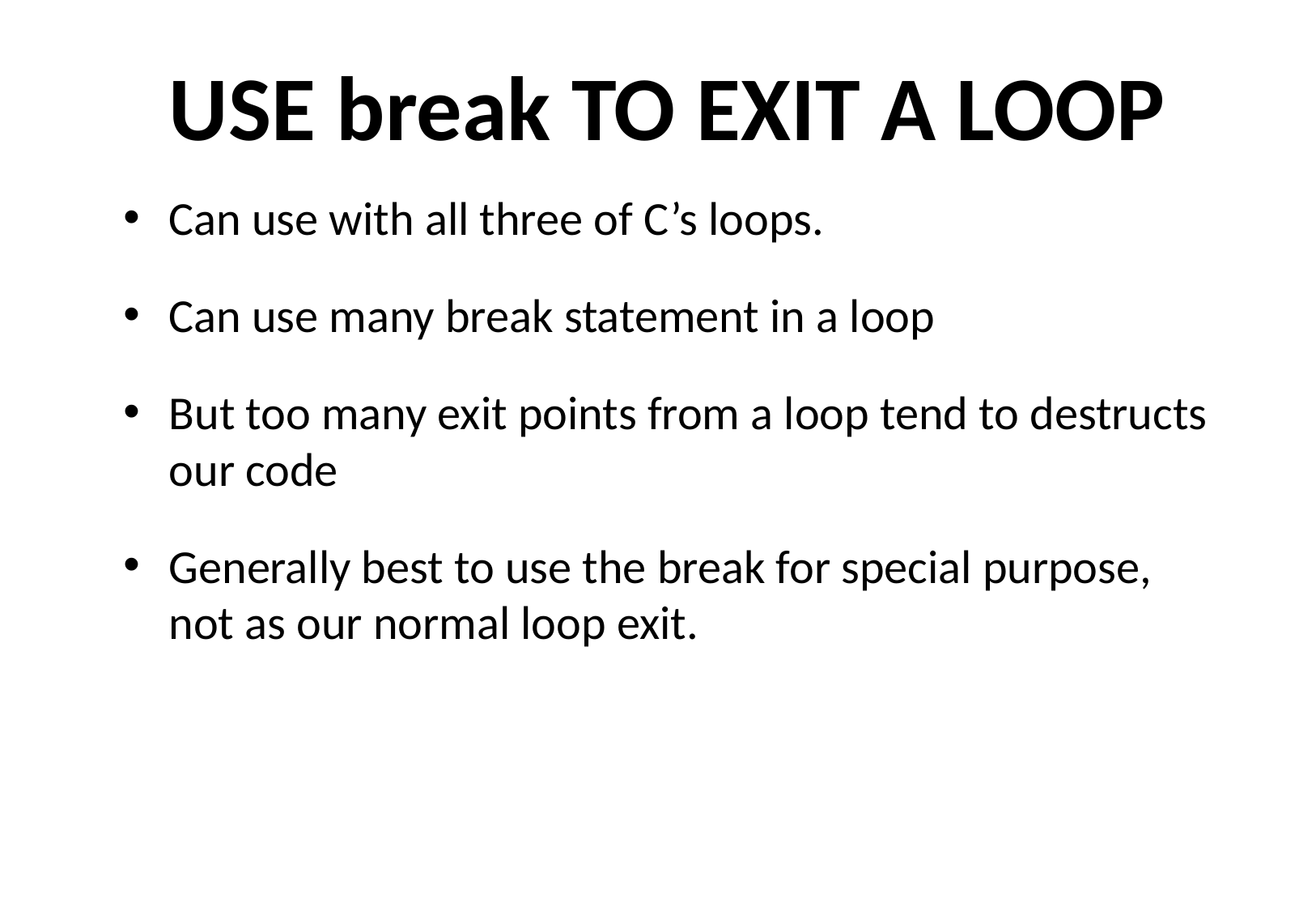

# USE break TO EXIT A LOOP
Can use with all three of C’s loops.
Can use many break statement in a loop
But too many exit points from a loop tend to destructs our code
Generally best to use the break for special purpose, not as our normal loop exit.